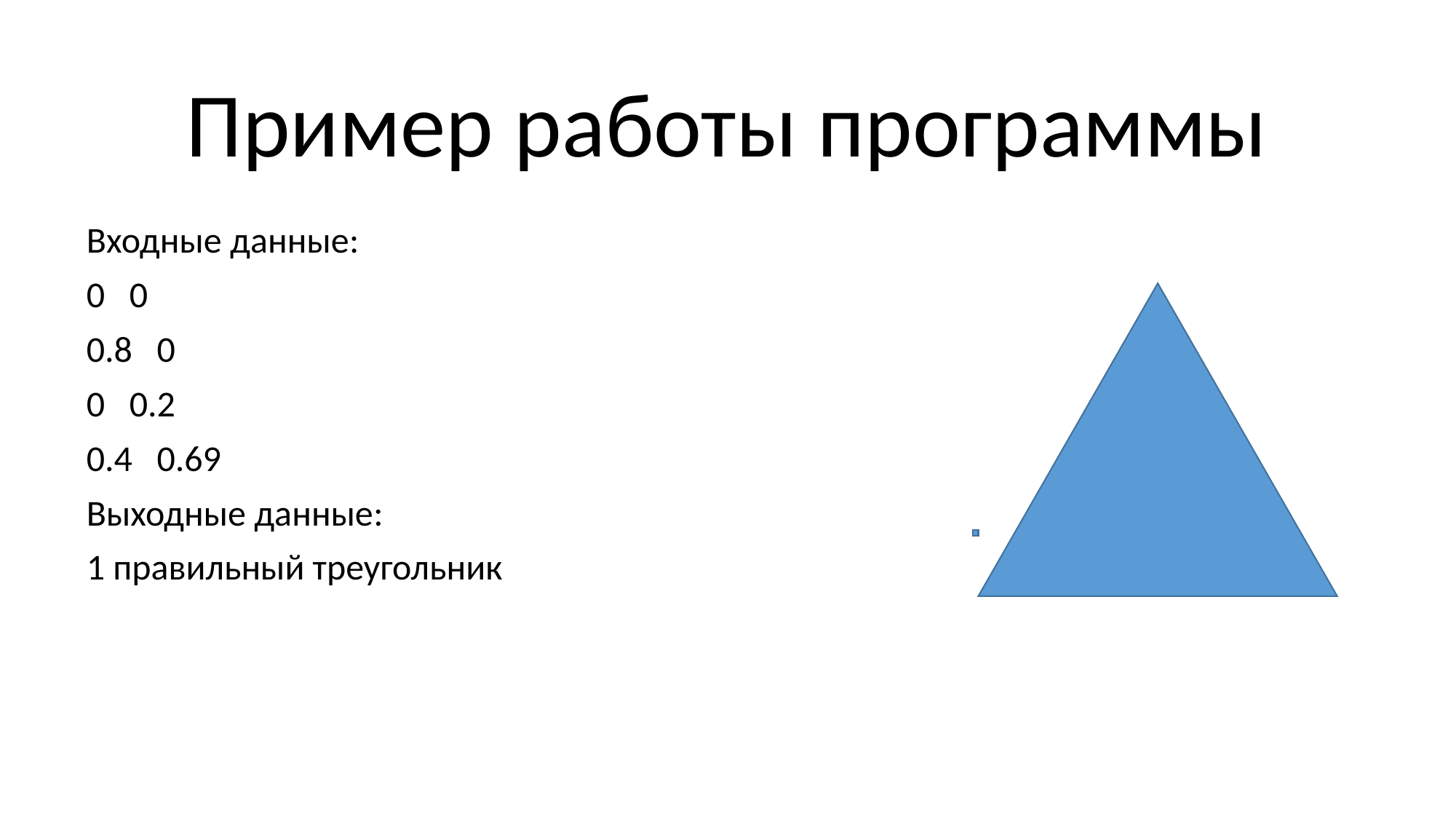

# Пример работы программы
Входные данные:
0   0
0.8   0
0   0.2
0.4   0.69
Выходные данные:
1 правильный треугольник